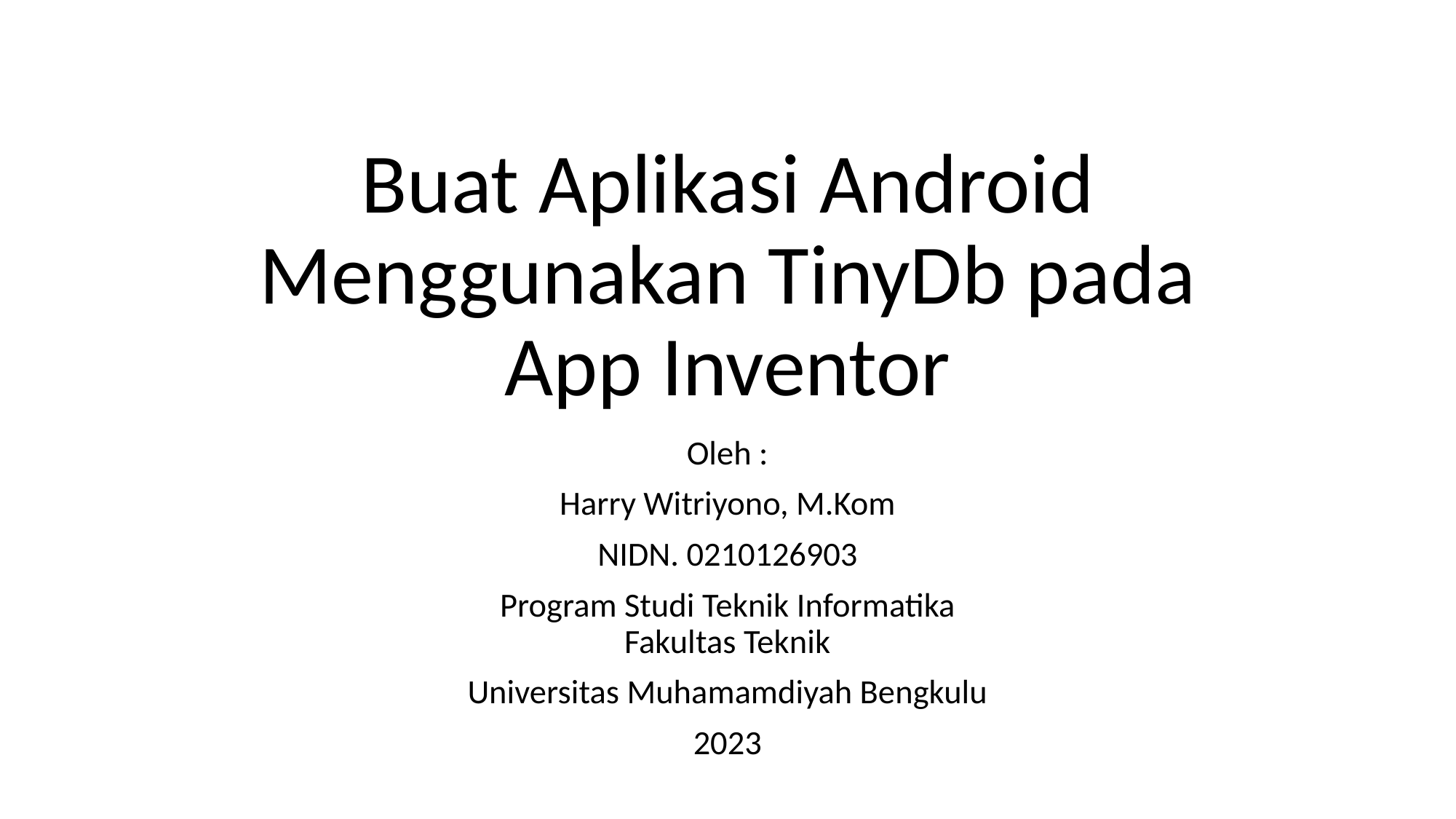

# Buat Aplikasi Android Menggunakan TinyDb pada App Inventor
Oleh :
Harry Witriyono, M.Kom
NIDN. 0210126903
Program Studi Teknik Informatika
Fakultas Teknik
Universitas Muhamamdiyah Bengkulu
2023